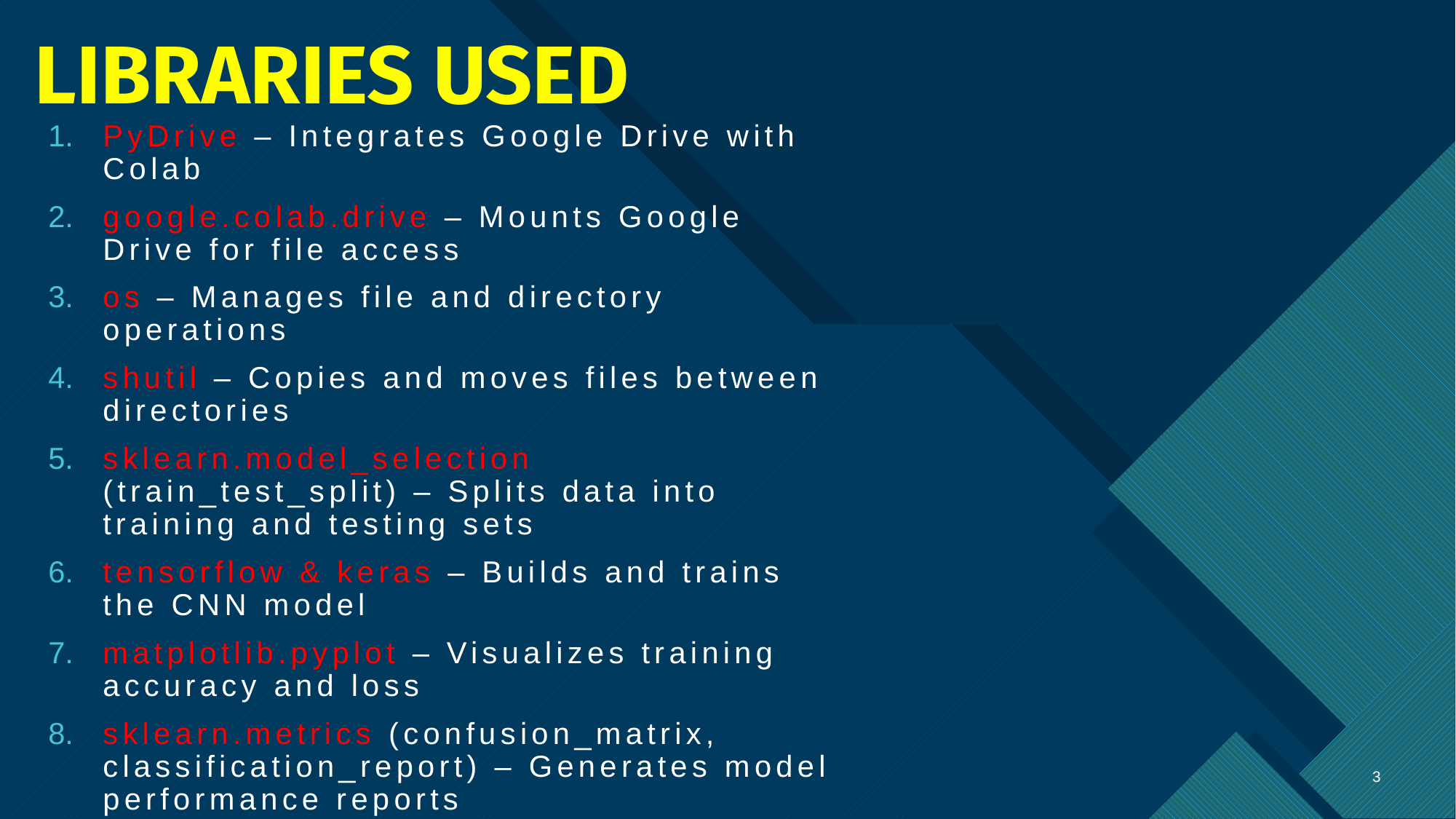

# LIBRARIES USED
PyDrive – Integrates Google Drive with Colab
google.colab.drive – Mounts Google Drive for file access
os – Manages file and directory operations
shutil – Copies and moves files between directories
sklearn.model_selection (train_test_split) – Splits data into training and testing sets
tensorflow & keras – Builds and trains the CNN model
matplotlib.pyplot – Visualizes training accuracy and loss
sklearn.metrics (confusion_matrix, classification_report) – Generates model performance reports
3